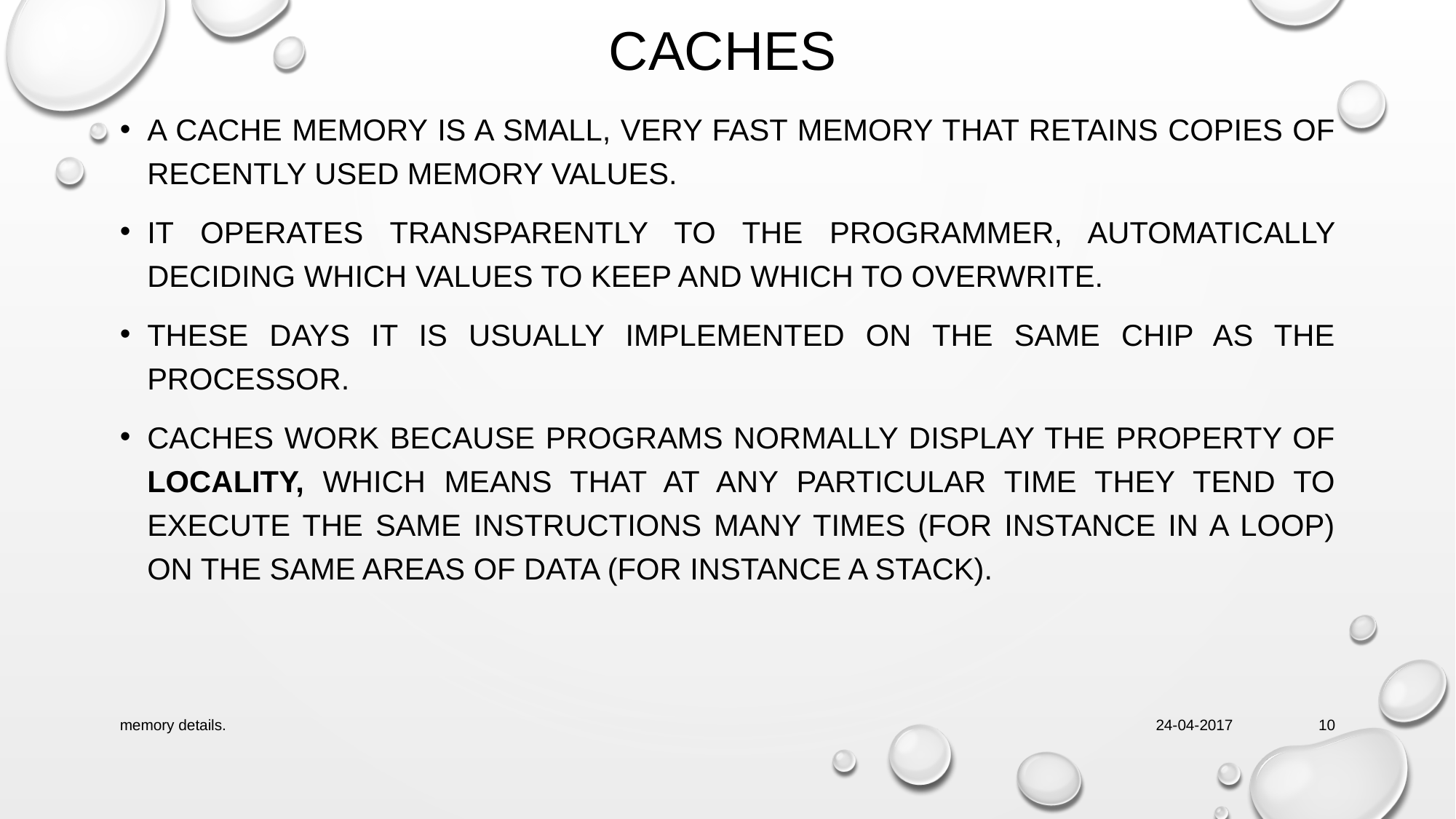

# caches
A cache memory is a small, very fast memory that retains copies of recently used memory values.
It operates transparently to the programmer, automatically deciding which values to keep and which to overwrite.
These days it is usually implemented on the same chip as the processor.
Caches work because programs normally display the property of locality, which means that at any particular time they tend to execute the same instructions many times (for instance in a loop) on the same areas of data (for instance a stack).

memory details.
24-04-2017
10